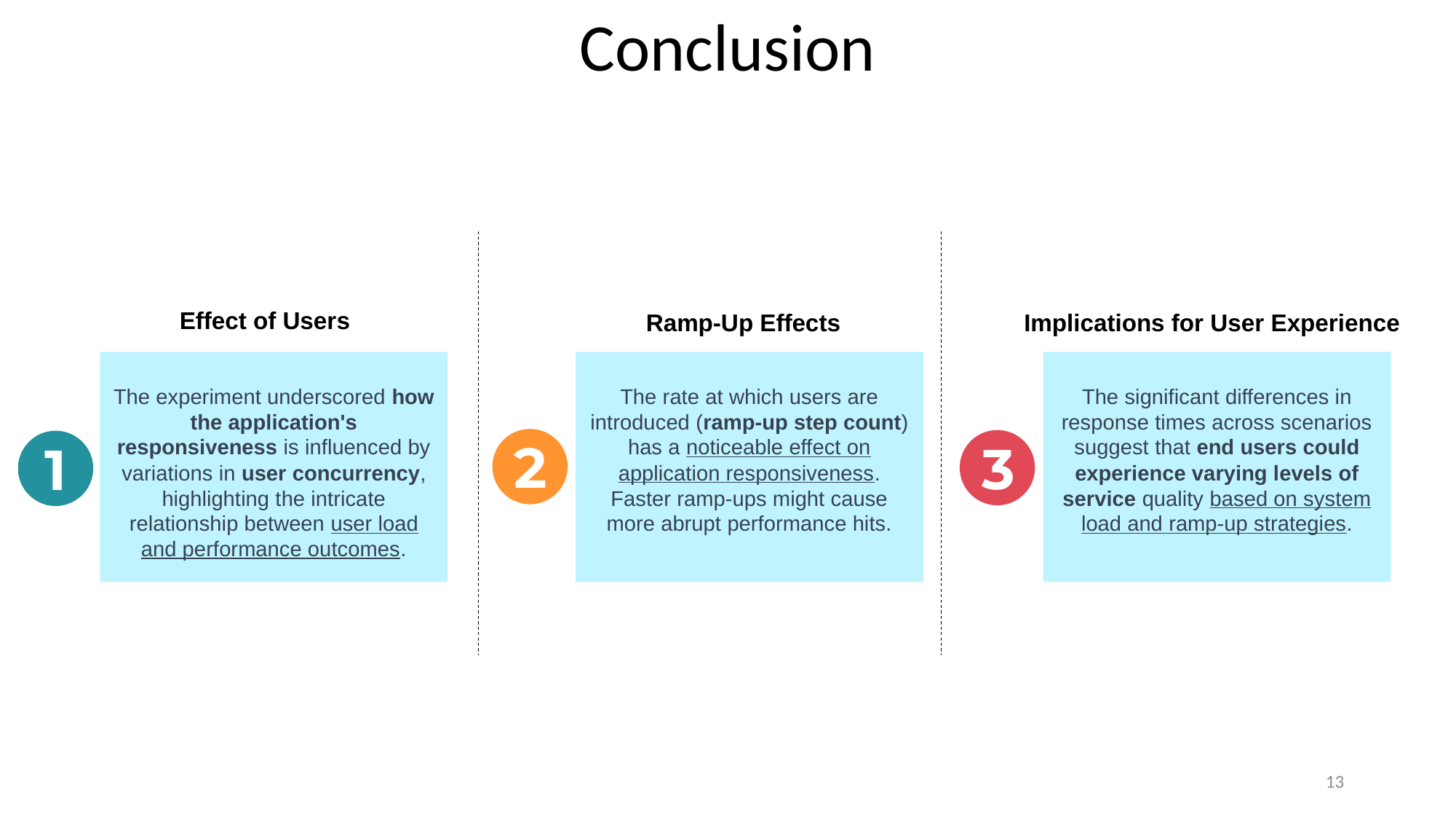

# Conclusion
Effect of Users
Ramp-Up Effects
Implications for User Experience

The experiment underscored how the application's responsiveness is influenced by variations in user concurrency, highlighting the intricate relationship between user load and performance outcomes.

The rate at which users are introduced (ramp-up step count) has a noticeable effect on application responsiveness. Faster ramp-ups might cause more abrupt performance hits.

The significant differences in response times across scenarios suggest that end users could experience varying levels of service quality based on system load and ramp-up strategies.

2
3
1
13